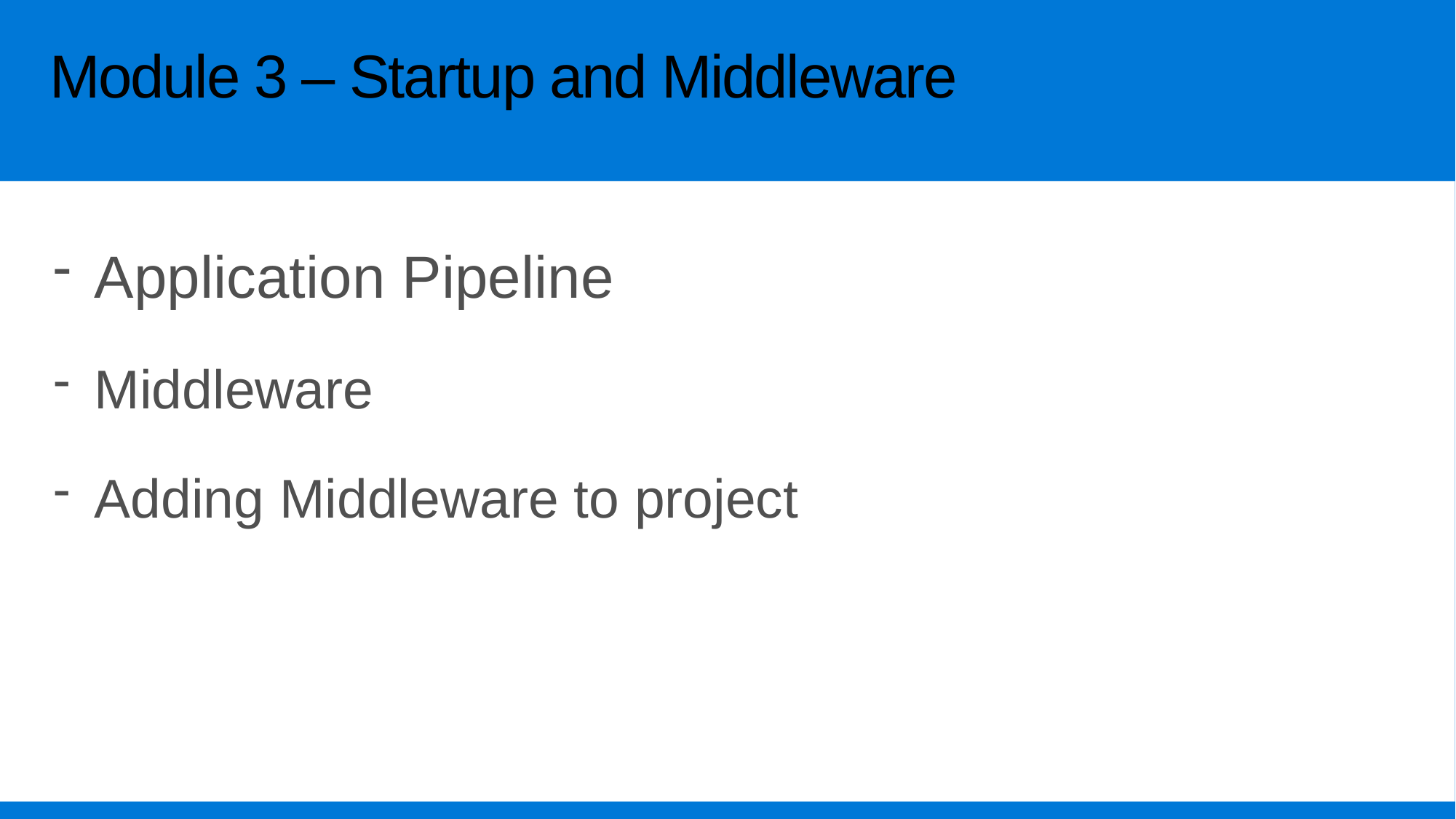

# Module 3 – Startup and Middleware

Application Pipeline
Middleware
Adding Middleware to project